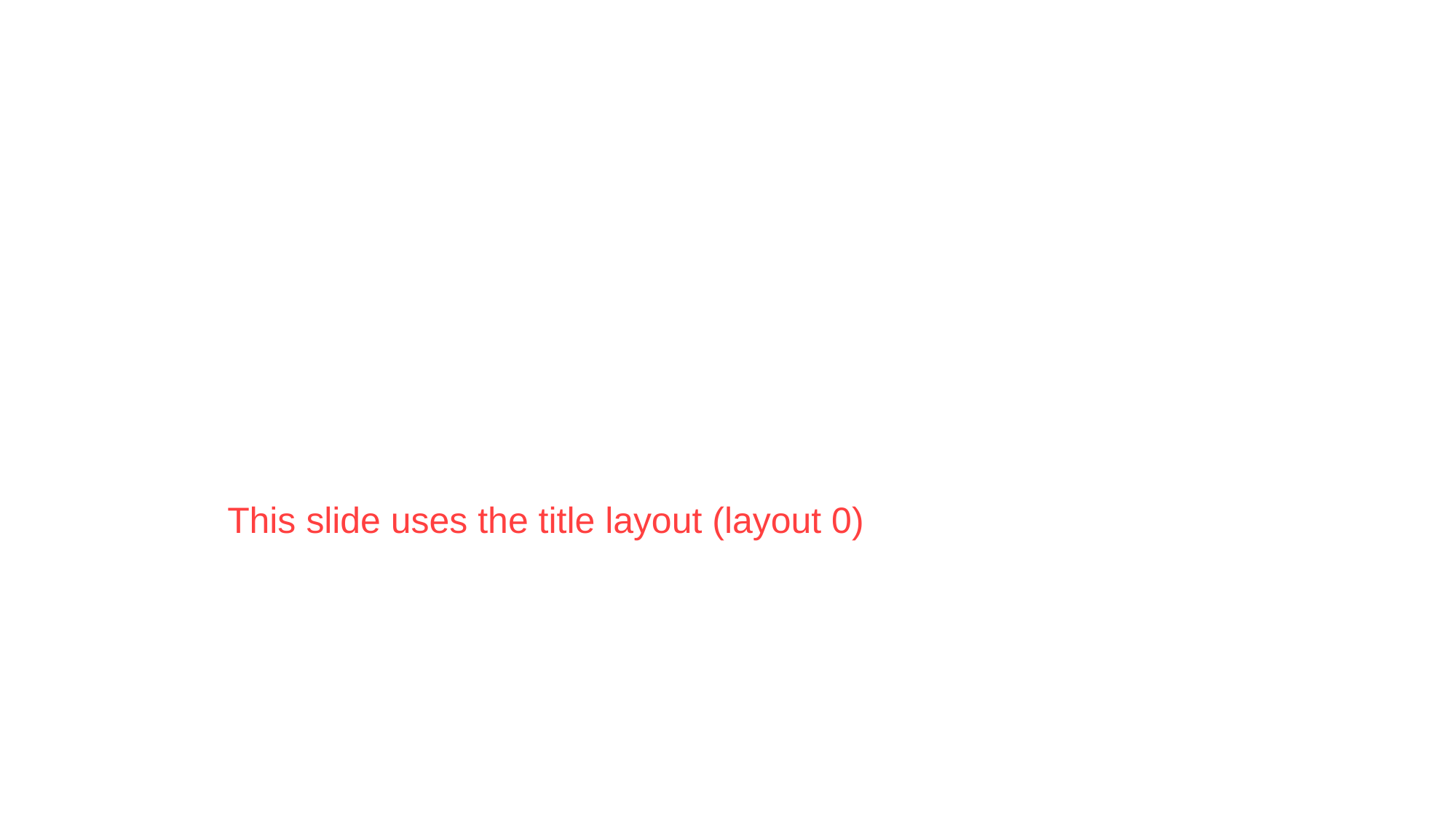

#

This slide uses the title layout (layout 0)